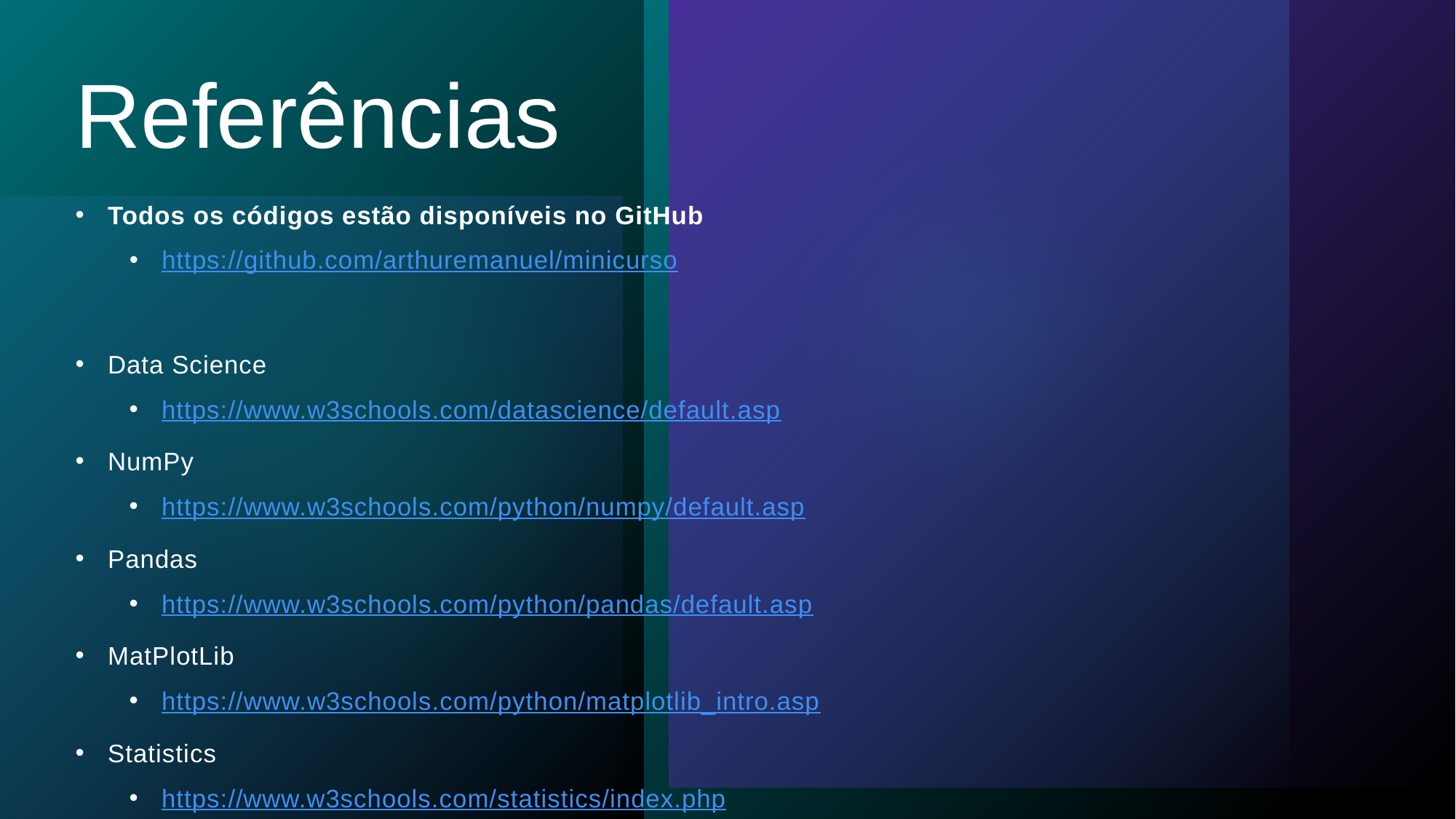

# Referências
Todos os códigos estão disponíveis no GitHub
https://github.com/arthuremanuel/minicurso

Data Science
https://www.w3schools.com/datascience/default.asp
NumPy
https://www.w3schools.com/python/numpy/default.asp
Pandas
https://www.w3schools.com/python/pandas/default.asp
MatPlotLib
https://www.w3schools.com/python/matplotlib_intro.asp
Statistics
https://www.w3schools.com/statistics/index.php